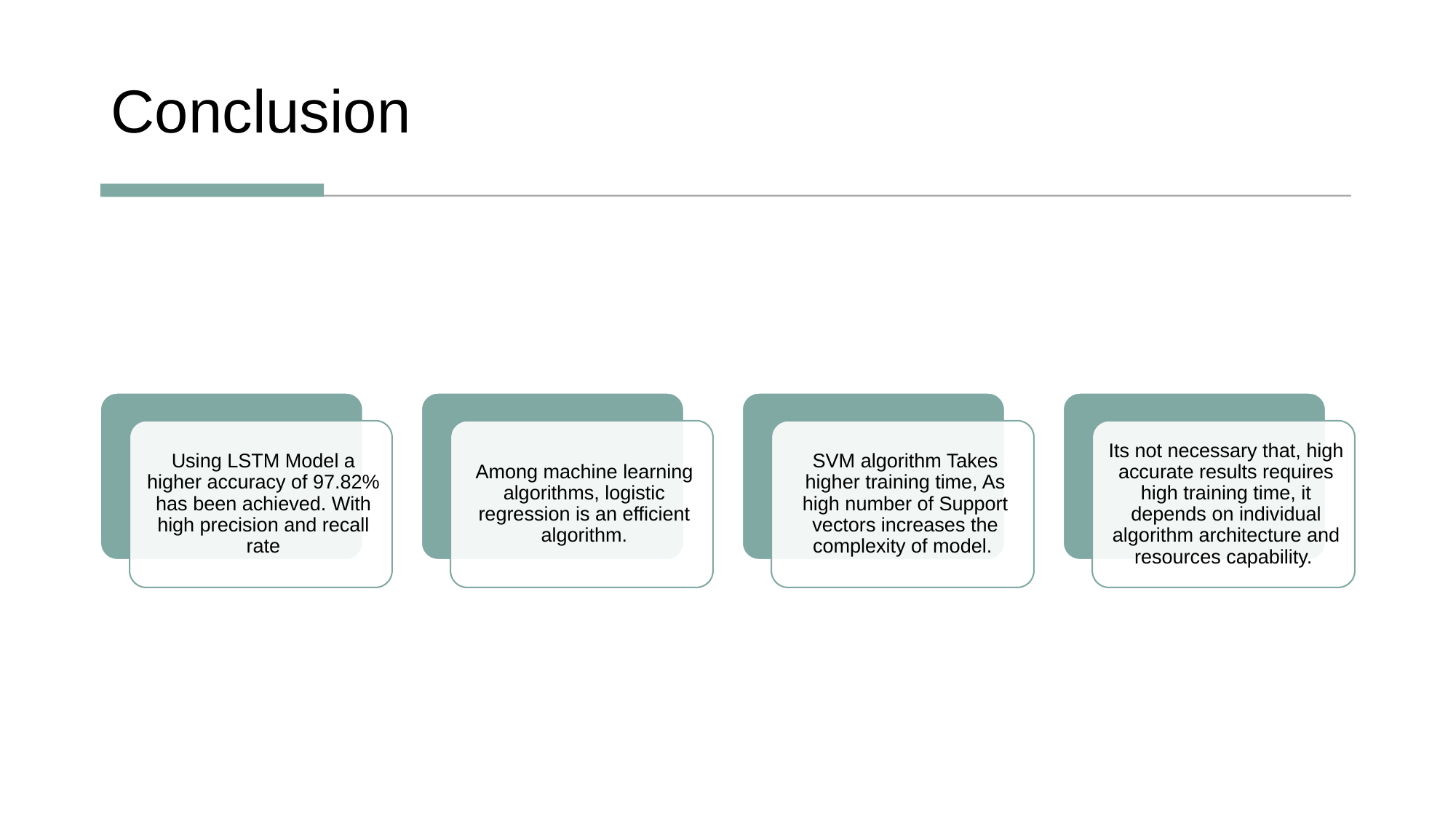

# Conclusion

Using LSTM Model a higher accuracy of 97.82% has been achieved. With high precision and recall rate
Among machine learning algorithms, logistic regression is an efficient algorithm.
SVM algorithm Takes higher training time, As high number of Support vectors increases the complexity of model.
Its not necessary that, high accurate results requires high training time, it depends on individual algorithm architecture and resources capability.